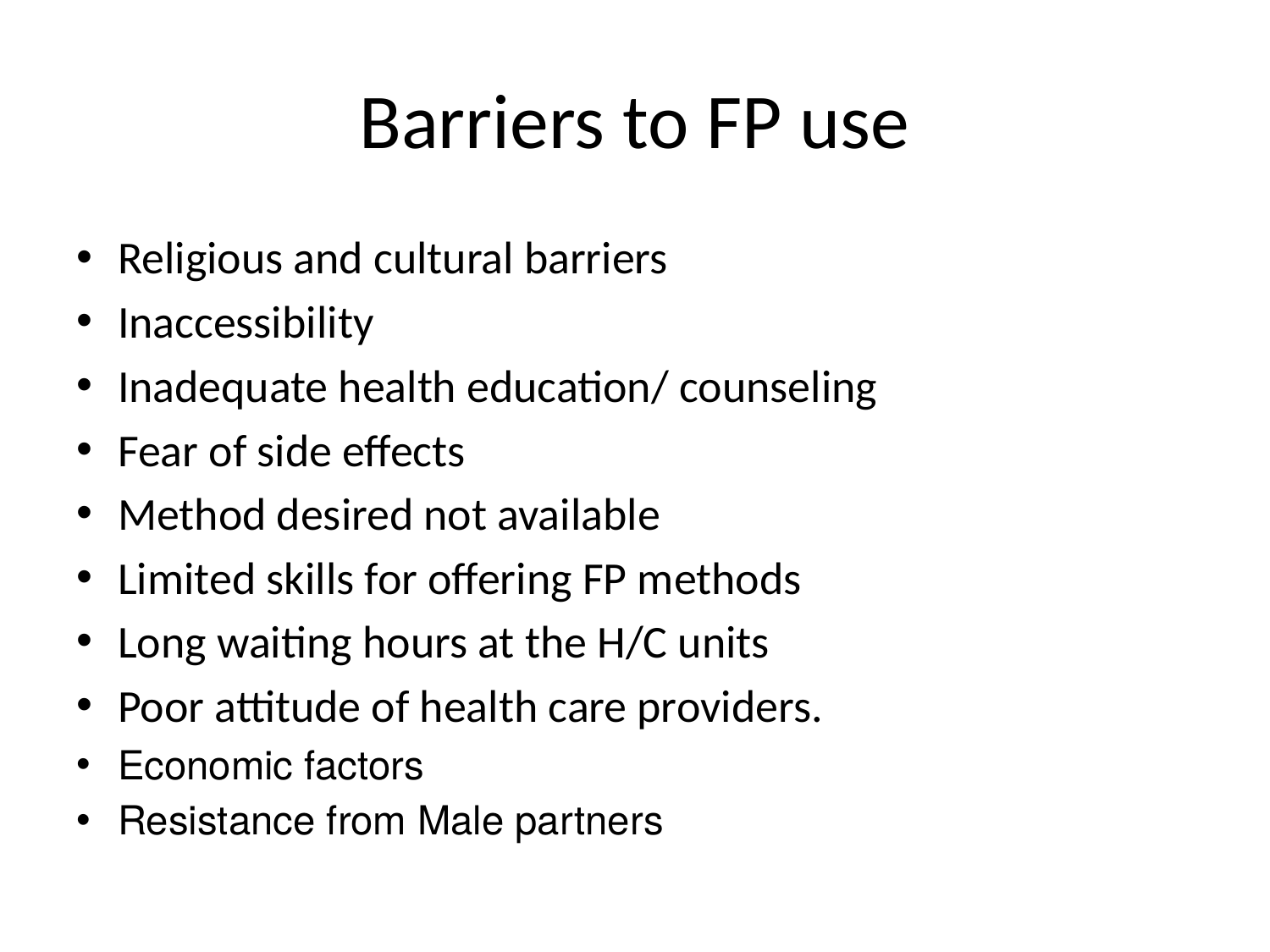

# Barriers to FP use
Religious and cultural barriers
Inaccessibility
Inadequate health education/ counseling
Fear of side effects
Method desired not available
Limited skills for offering FP methods
Long waiting hours at the H/C units
Poor attitude of health care providers.
Economic factors
Resistance from Male partners